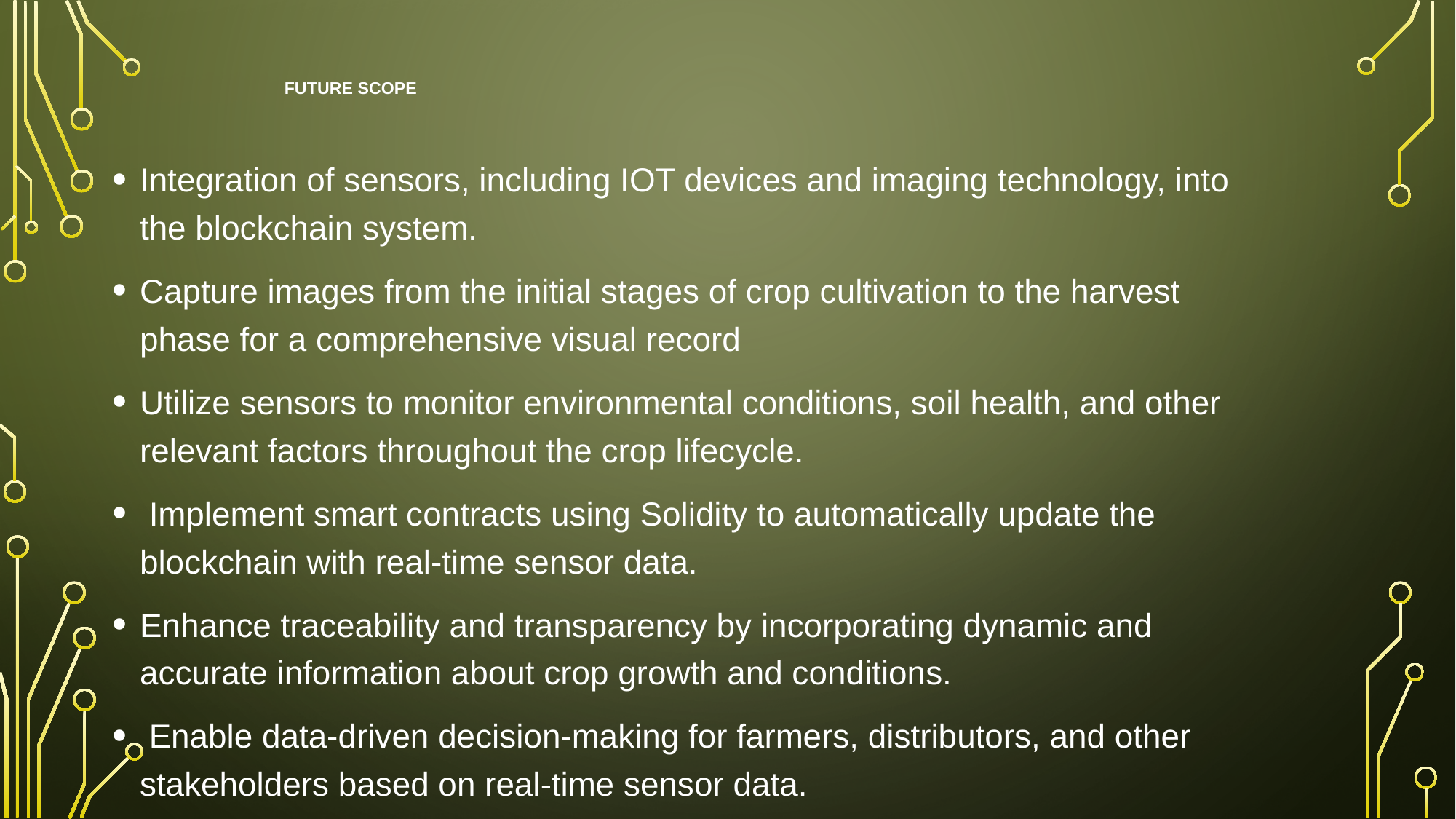

# FUTURE SCOPE
Integration of sensors, including IOT devices and imaging technology, into the blockchain system.
Capture images from the initial stages of crop cultivation to the harvest phase for a comprehensive visual record
Utilize sensors to monitor environmental conditions, soil health, and other relevant factors throughout the crop lifecycle.
 Implement smart contracts using Solidity to automatically update the blockchain with real-time sensor data.
Enhance traceability and transparency by incorporating dynamic and accurate information about crop growth and conditions.
 Enable data-driven decision-making for farmers, distributors, and other stakeholders based on real-time sensor data.
Strengthen the reliability of the agricultural supply chain management system with a holistic and technologically advanced approach.